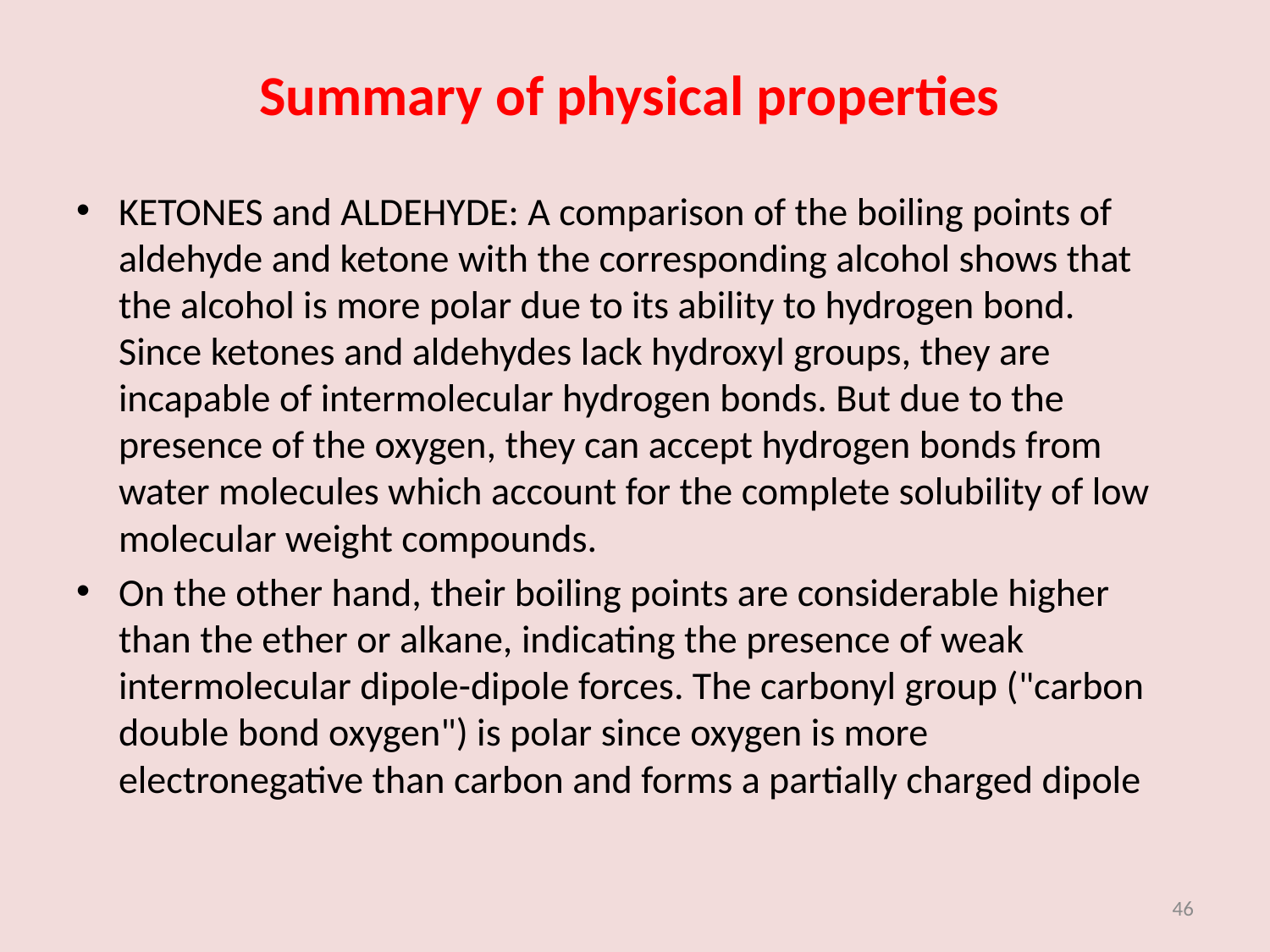

# Summary of physical properties
KETONES and ALDEHYDE: A comparison of the boiling points of aldehyde and ketone with the corresponding alcohol shows that the alcohol is more polar due to its ability to hydrogen bond. Since ketones and aldehydes lack hydroxyl groups, they are incapable of intermolecular hydrogen bonds. But due to the presence of the oxygen, they can accept hydrogen bonds from water molecules which account for the complete solubility of low molecular weight compounds.
On the other hand, their boiling points are considerable higher than the ether or alkane, indicating the presence of weak intermolecular dipole-dipole forces. The carbonyl group ("carbon double bond oxygen") is polar since oxygen is more electronegative than carbon and forms a partially charged dipole

46